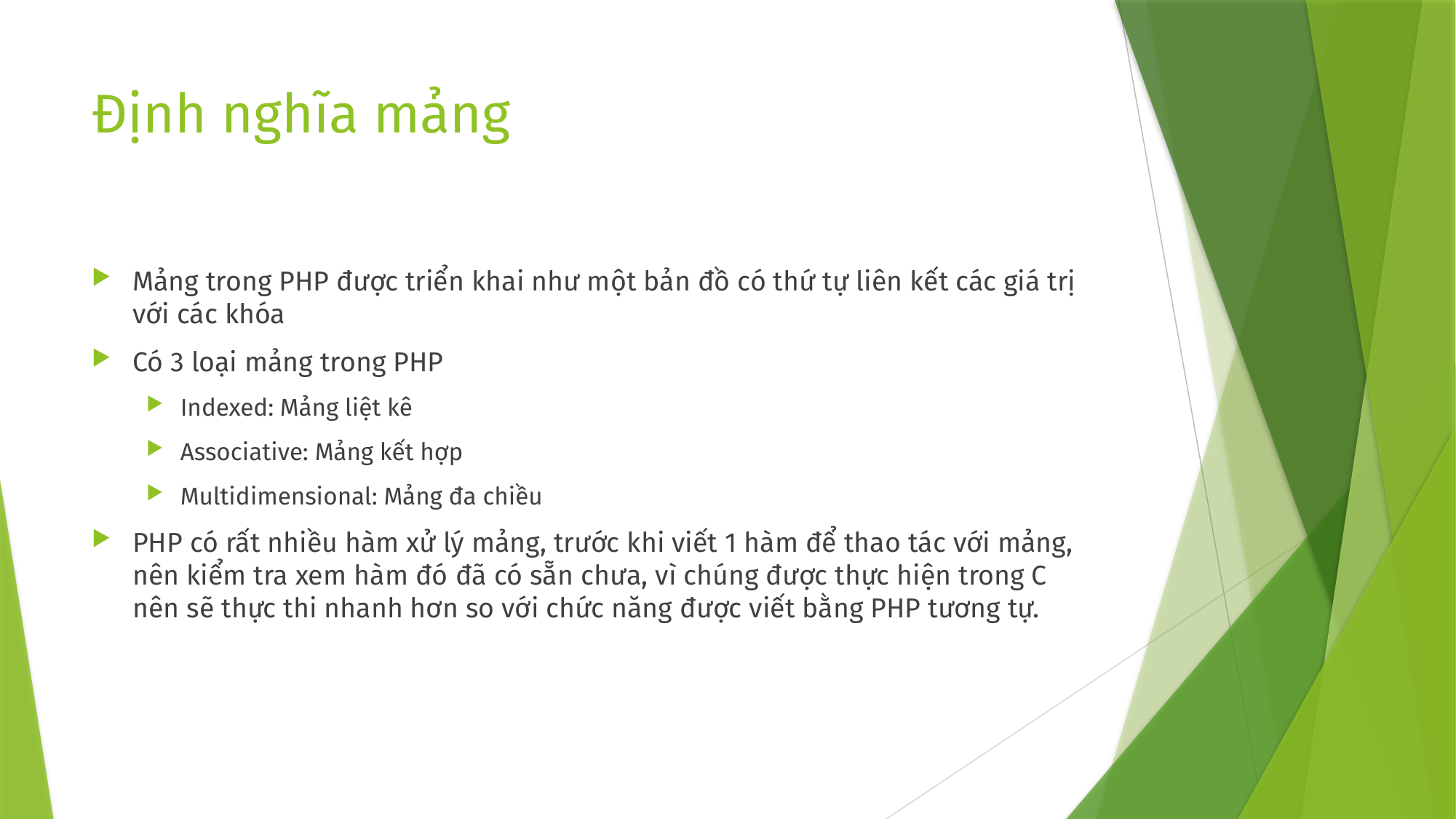

# Định nghĩa mảng
Mảng trong PHP được triển khai như một bản đồ có thứ tự liên kết các giá trị với các khóa
Có 3 loại mảng trong PHP
Indexed: Mảng liệt kê
Associative: Mảng kết hợp
Multidimensional: Mảng đa chiều
PHP có rất nhiều hàm xử lý mảng, trước khi viết 1 hàm để thao tác với mảng, nên kiểm tra xem hàm đó đã có sẵn chưa, vì chúng được thực hiện trong C nên sẽ thực thi nhanh hơn so với chức năng được viết bằng PHP tương tự.